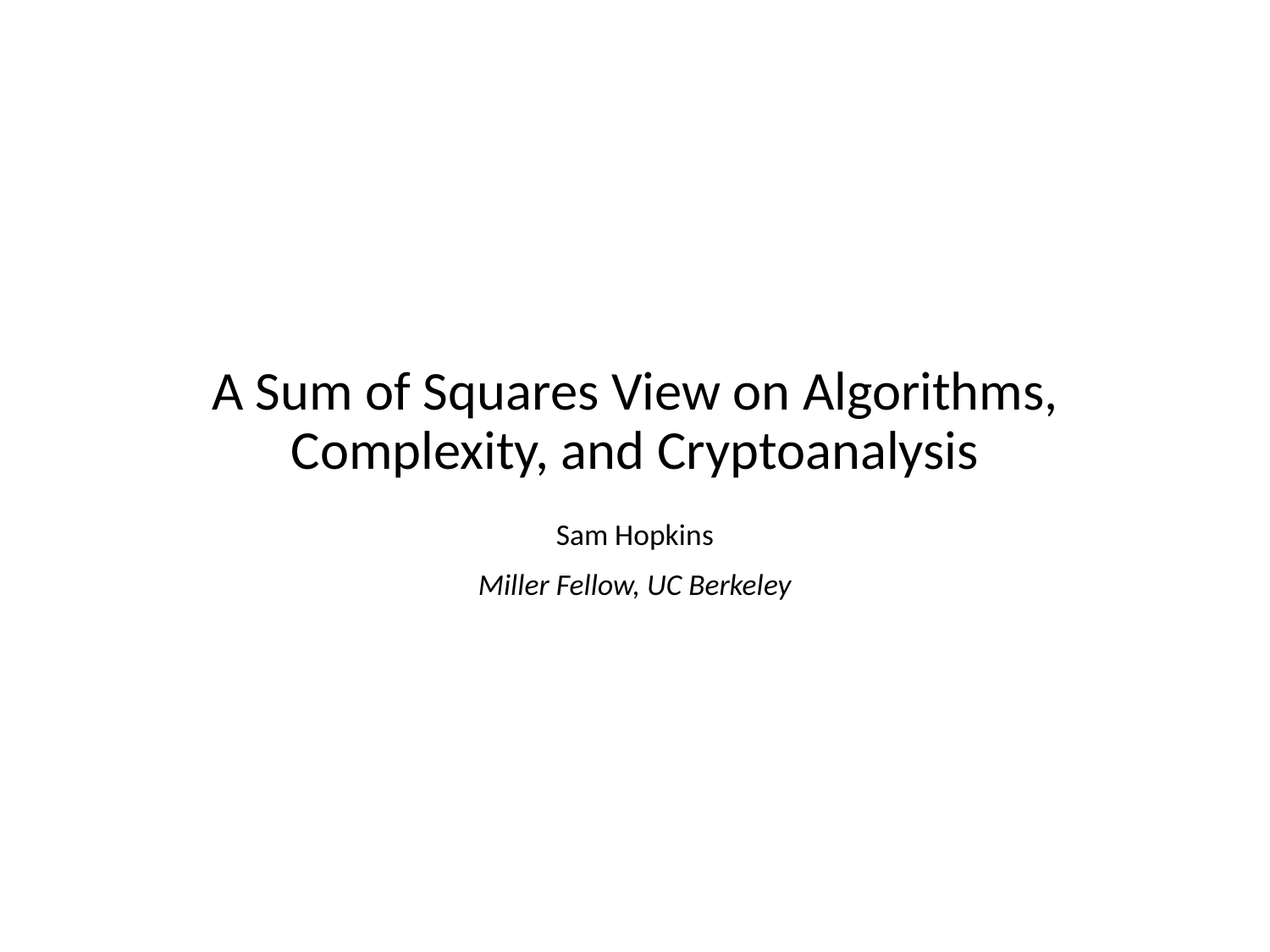

# A Sum of Squares View on Algorithms, Complexity, and Cryptoanalysis
Sam Hopkins
Miller Fellow, UC Berkeley